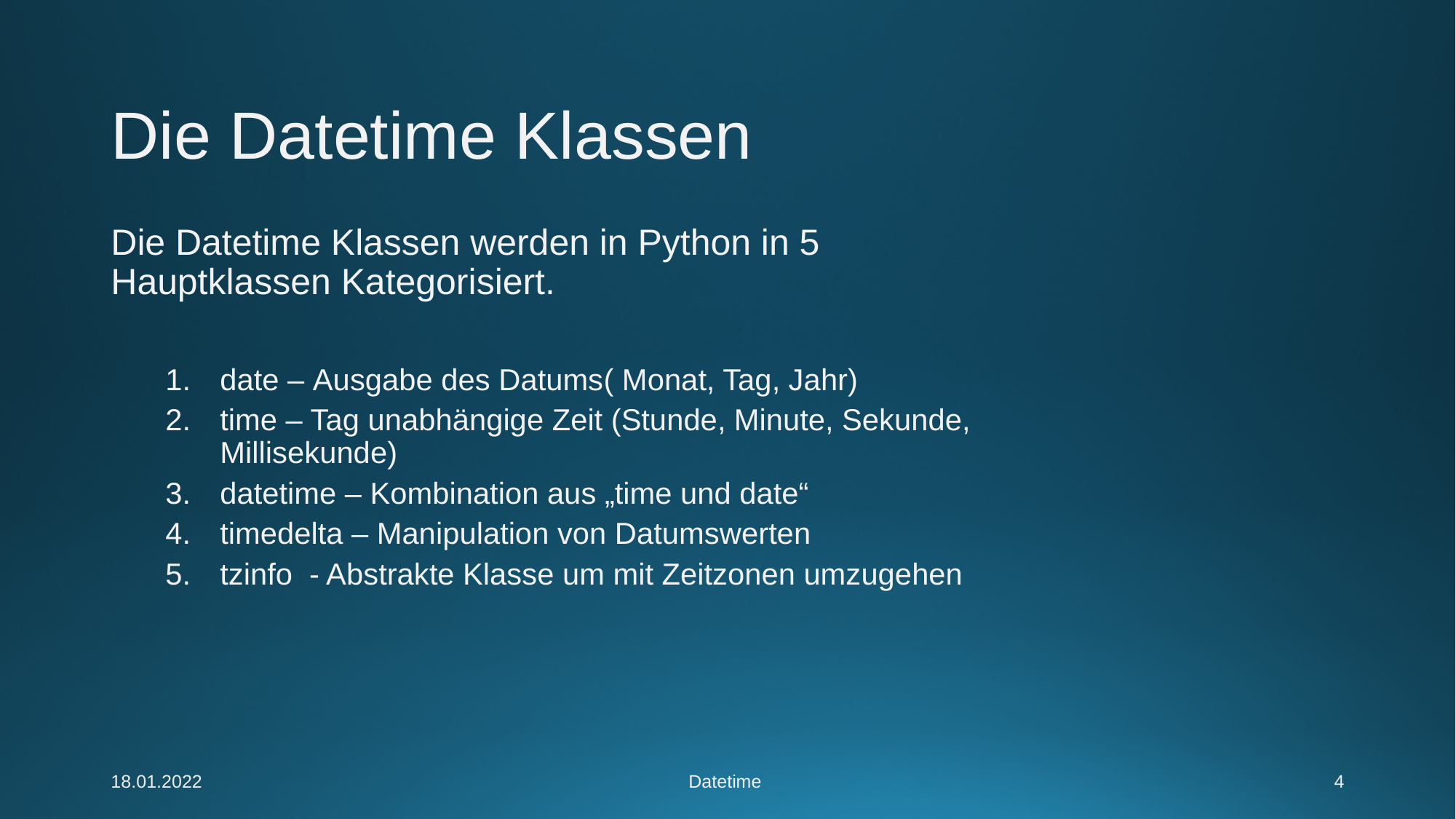

# Die Datetime Klassen
Die Datetime Klassen werden in Python in 5 Hauptklassen Kategorisiert.

date – Ausgabe des Datums( Monat, Tag, Jahr)
time – Tag unabhängige Zeit (Stunde, Minute, Sekunde, Millisekunde)
datetime – Kombination aus „time und date“
timedelta – Manipulation von Datumswerten
tzinfo  - Abstrakte Klasse um mit Zeitzonen umzugehen

18.01.2022
Datetime
4